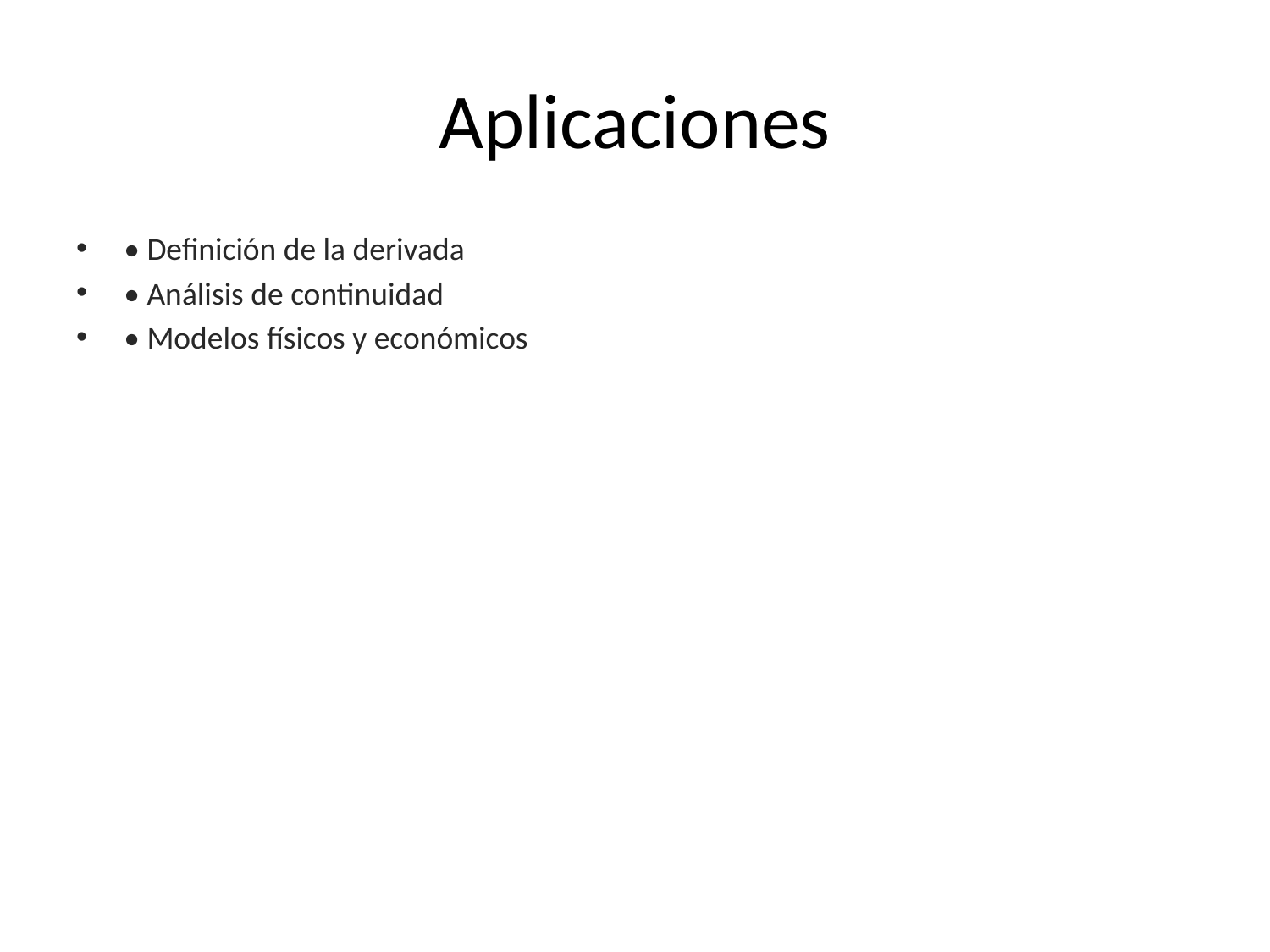

# Aplicaciones
• Definición de la derivada
• Análisis de continuidad
• Modelos físicos y económicos